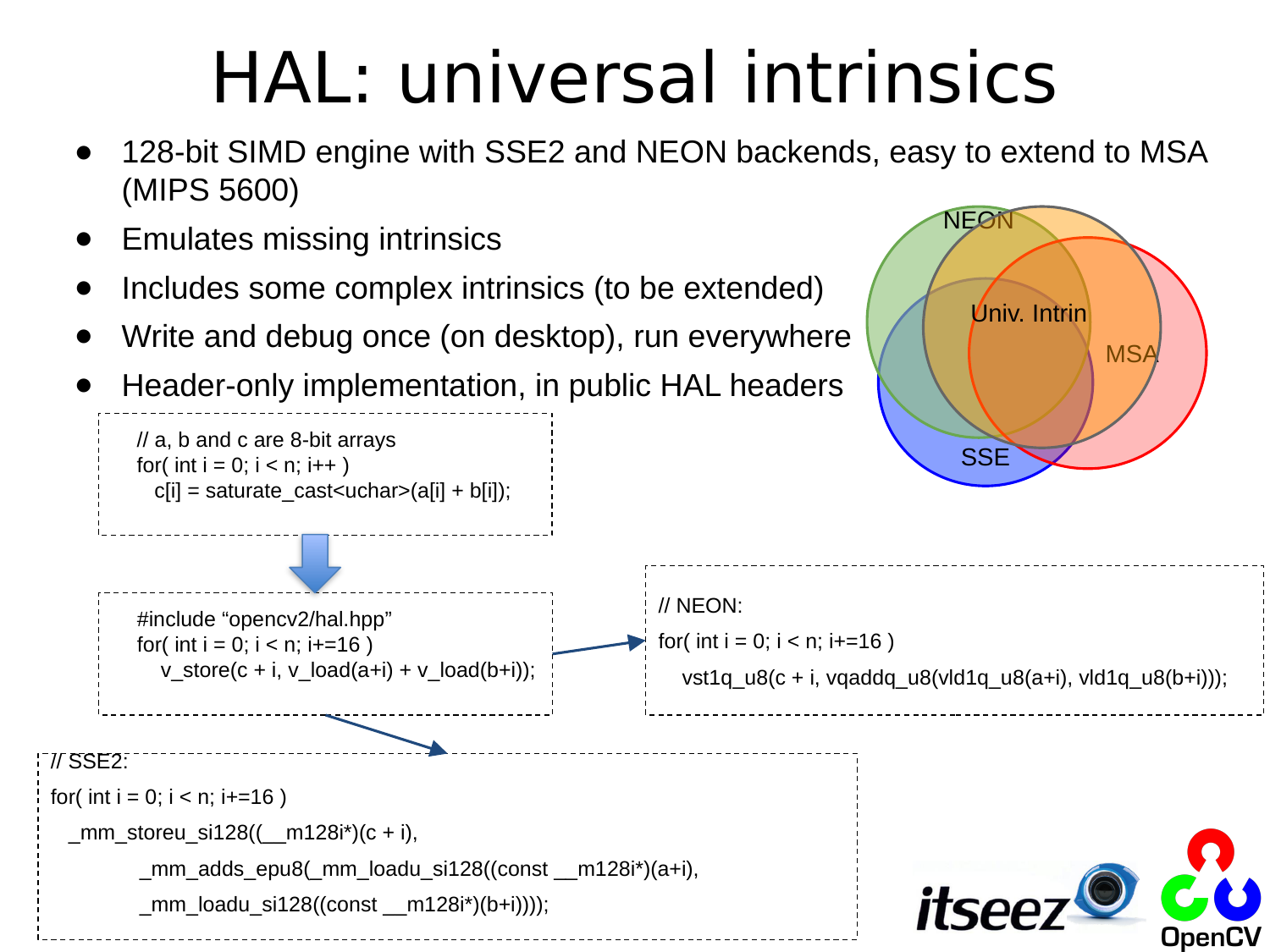

# HAL: universal intrinsics
128-bit SIMD engine with SSE2 and NEON backends, easy to extend to MSA (MIPS 5600)
Emulates missing intrinsics
Includes some complex intrinsics (to be extended)
Write and debug once (on desktop), run everywhere
Header-only implementation, in public HAL headers

NEON

Univ. Intrin

                      MSA

SSE

// a, b and c are 8-bit arrays
for( int i = 0; i < n; i++ )
   c[i] = saturate_cast<uchar>(a[i] + b[i]);

// NEON:
for( int i = 0; i < n; i+=16 )
    vst1q_u8(c + i, vqaddq_u8(vld1q_u8(a+i), vld1q_u8(b+i)));
#include “opencv2/hal.hpp”
for( int i = 0; i < n; i+=16 )
    v_store(c + i, v_load(a+i) + v_load(b+i));
// SSE2:
for( int i = 0; i < n; i+=16 )
   _mm_storeu_si128((__m128i*)(c + i),
               _mm_adds_epu8(_mm_loadu_si128((const __m128i*)(a+i),
               _mm_loadu_si128((const __m128i*)(b+i))));